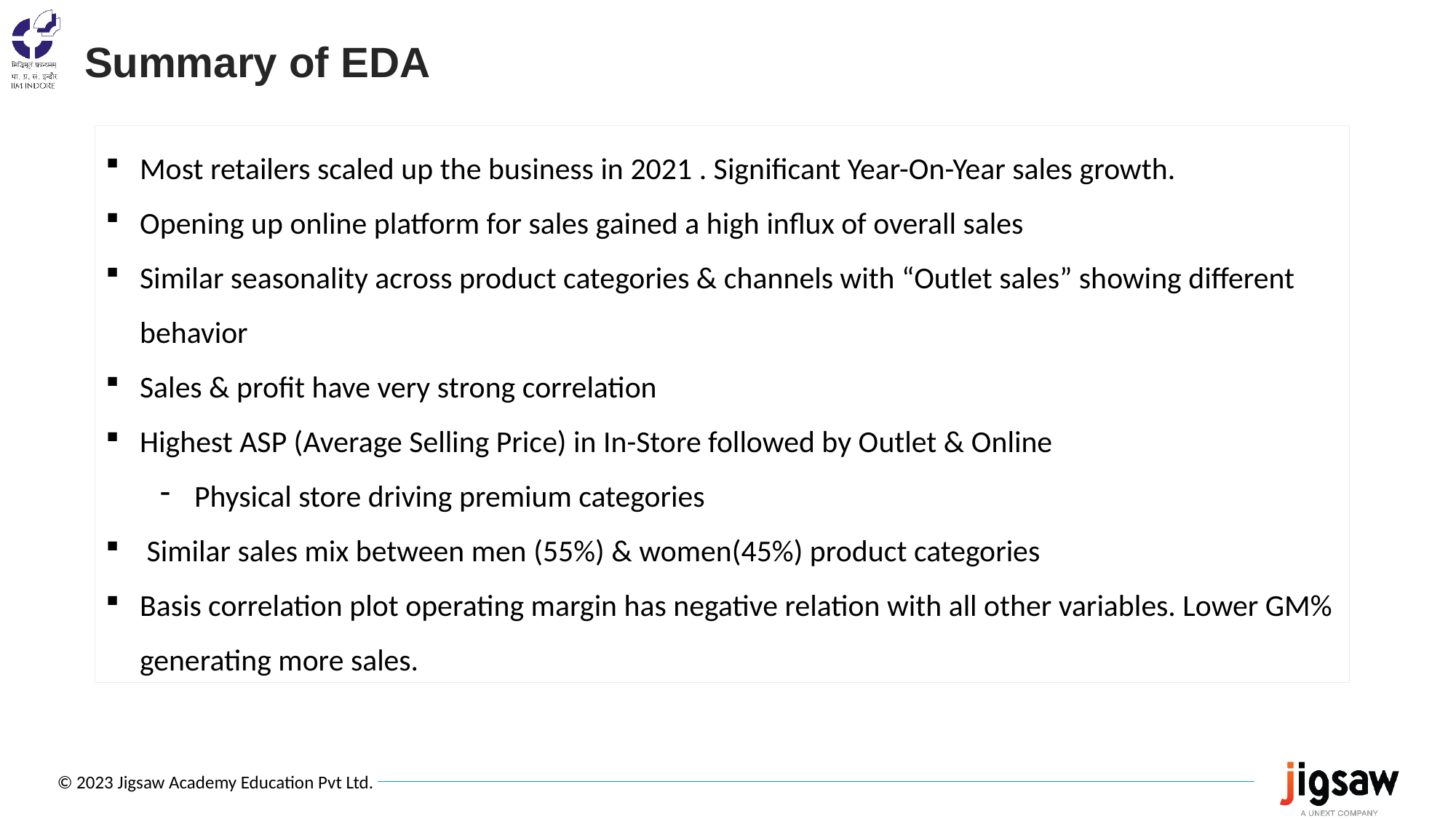

# Summary of EDA
Most retailers scaled up the business in 2021 . Significant Year-On-Year sales growth.
Opening up online platform for sales gained a high influx of overall sales
​Similar seasonality across product categories & channels with “Outlet sales” showing different behavior
Sales & profit have very strong correlation
Highest ASP (Average Selling Price) in In-Store followed by Outlet & Online
Physical store driving premium categories
 Similar sales mix between men (55%) & women(45%) product categories
Basis correlation plot operating margin has negative relation with all other variables. Lower GM% generating more sales.